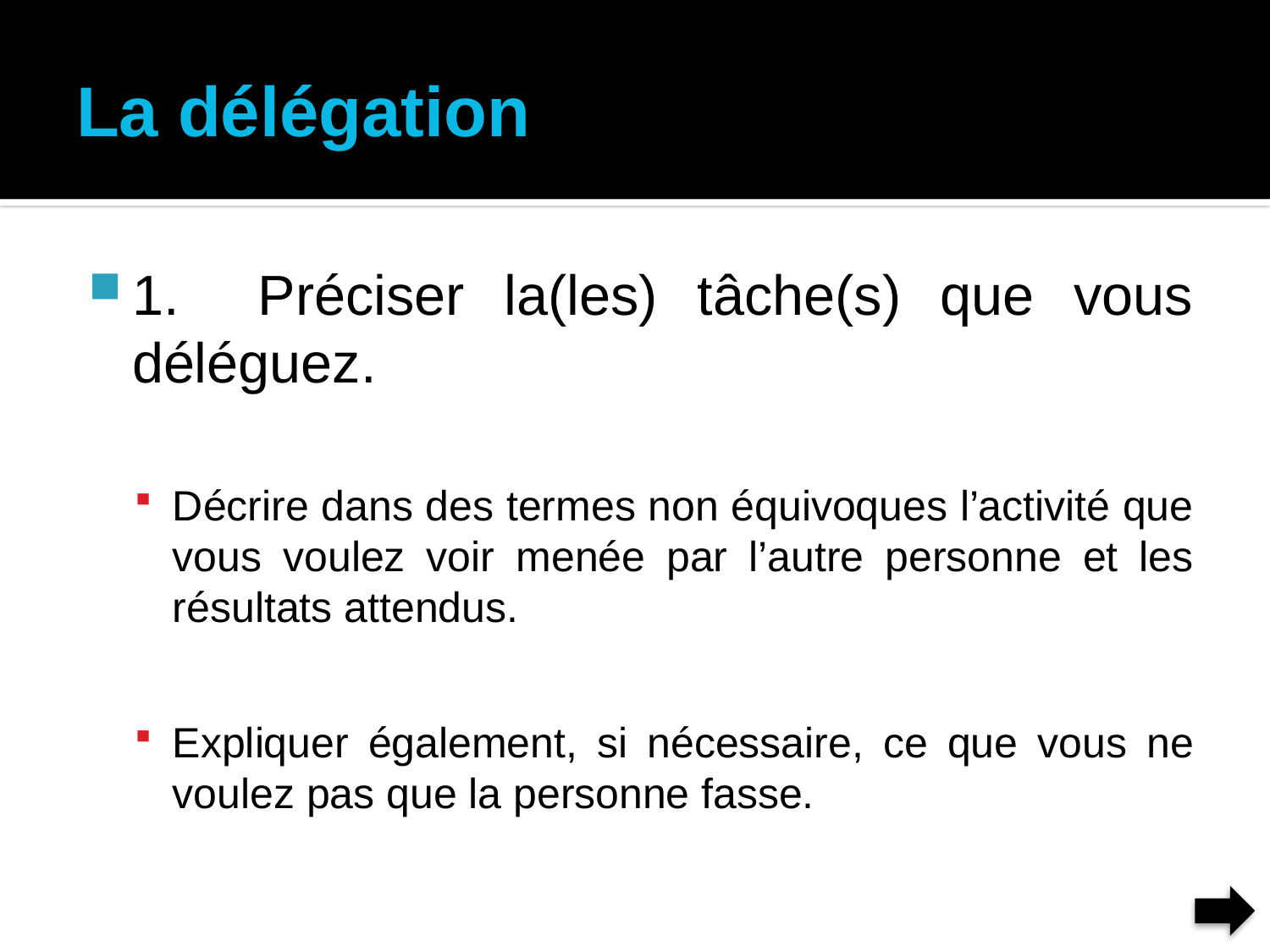

# La délégation
1.  Préciser la(les) tâche(s) que vous déléguez.

Décrire dans des termes non équivoques l’activité que vous voulez voir menée par l’autre personne et les résultats attendus.

Expliquer également, si nécessaire, ce que vous ne voulez pas que la personne fasse.